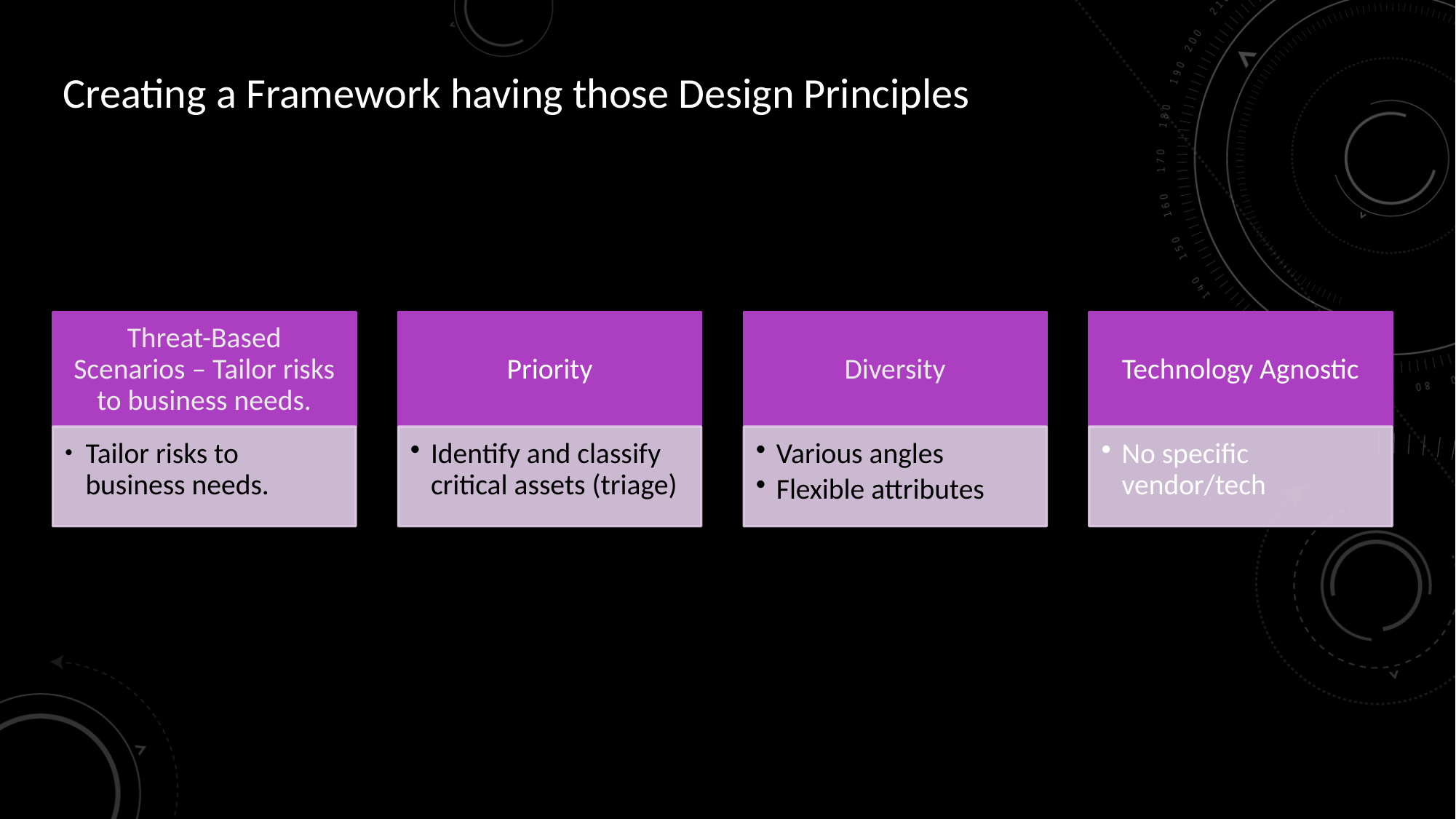

Creating a Framework having those Design Principles
Threat-Based Scenarios – Tailor risks to business needs.
Tailor risks to business needs.
Priority
Identify and classify critical assets (triage)
Diversity
Various angles
Flexible attributes
Technology Agnostic
No specific vendor/tech